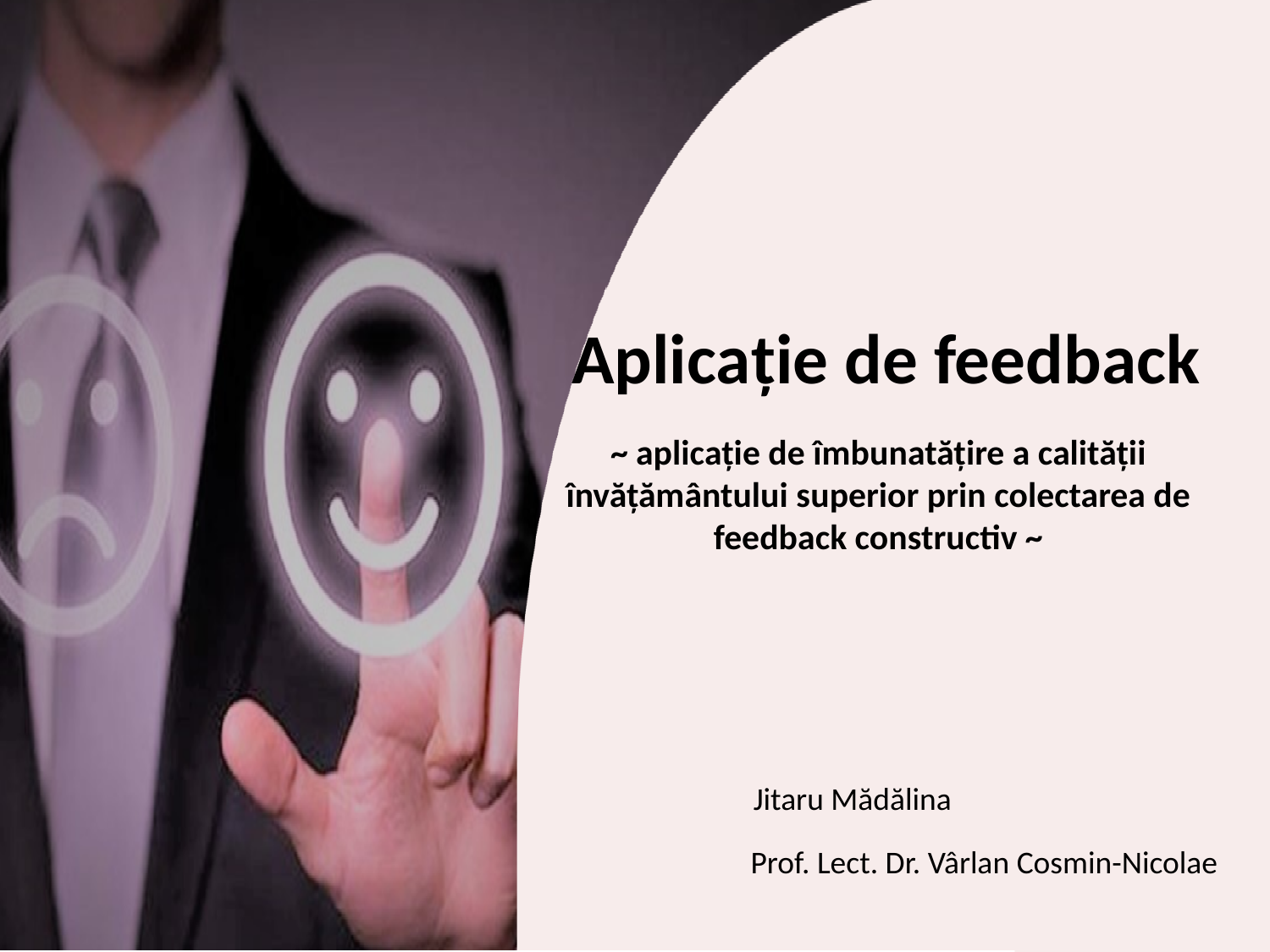

# Aplicație de feedback
~ aplicație de îmbunatățire a calității învățământului superior prin colectarea de feedback constructiv ~
Jitaru Mădălina
Prof. Lect. Dr. Vârlan Cosmin-Nicolae